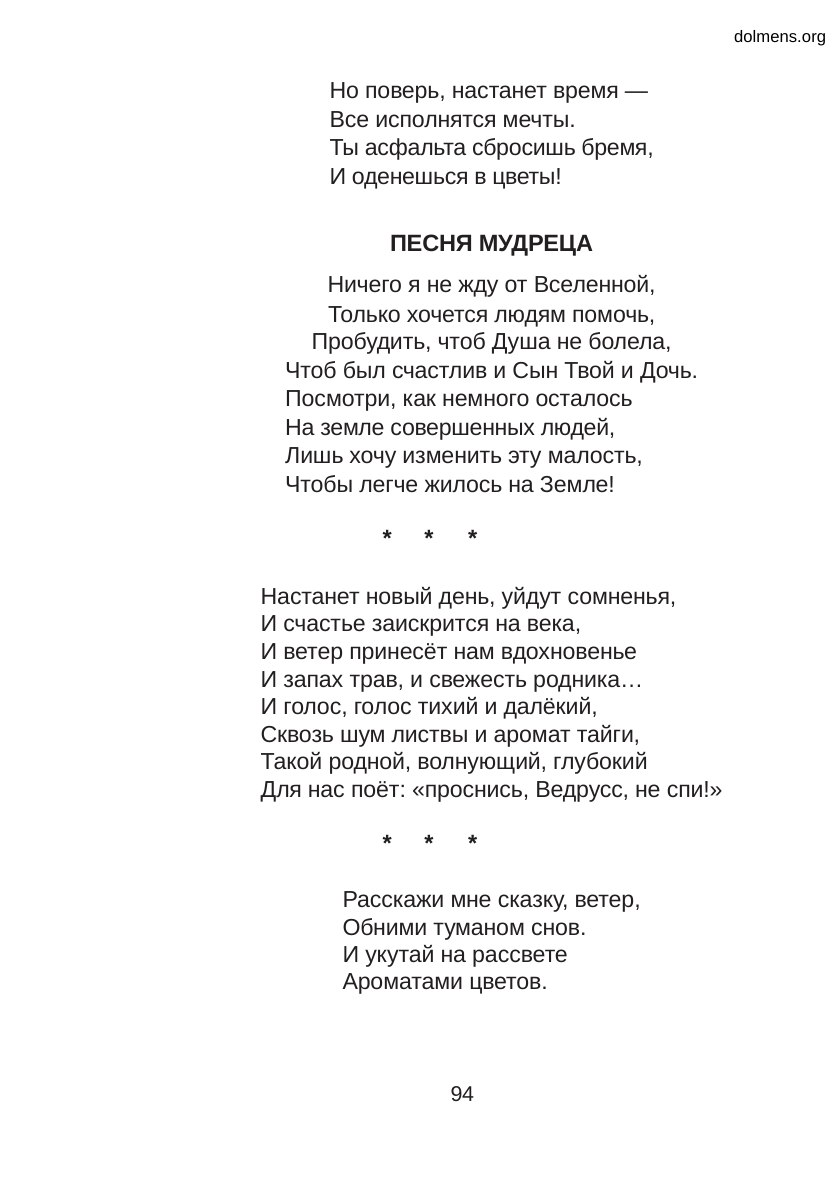

dolmens.org

Но поверь, настанет время —
Все исполнятся мечты.
Ты асфальта сбросишь бремя,
И оденешься в цветы!

ПЕСНЯ МУДРЕЦА

Ничего я не жду от Вселенной,

Только хочется людям помочь,

Пробудить, чтоб Душа не болела,

Чтоб был счастлив и Сын Твой и Дочь.
Посмотри, как немного осталось
На земле совершенных людей,
Лишь хочу изменить эту малость,
Чтобы легче жилось на Земле!

*

*

*

Настанет новый день, уйдут сомненья,
И счастье заискрится на века,
И ветер принесёт нам вдохновенье
И запах трав, и свежесть родника…
И голос, голос тихий и далёкий,
Сквозь шум листвы и аромат тайги,
Такой родной, волнующий, глубокий
Для нас поёт: «проснись, Ведрусс, не спи!»

*

*

*

Расскажи мне сказку, ветер,
Обними туманом снов.
И укутай на рассвете
Ароматами цветов.

94